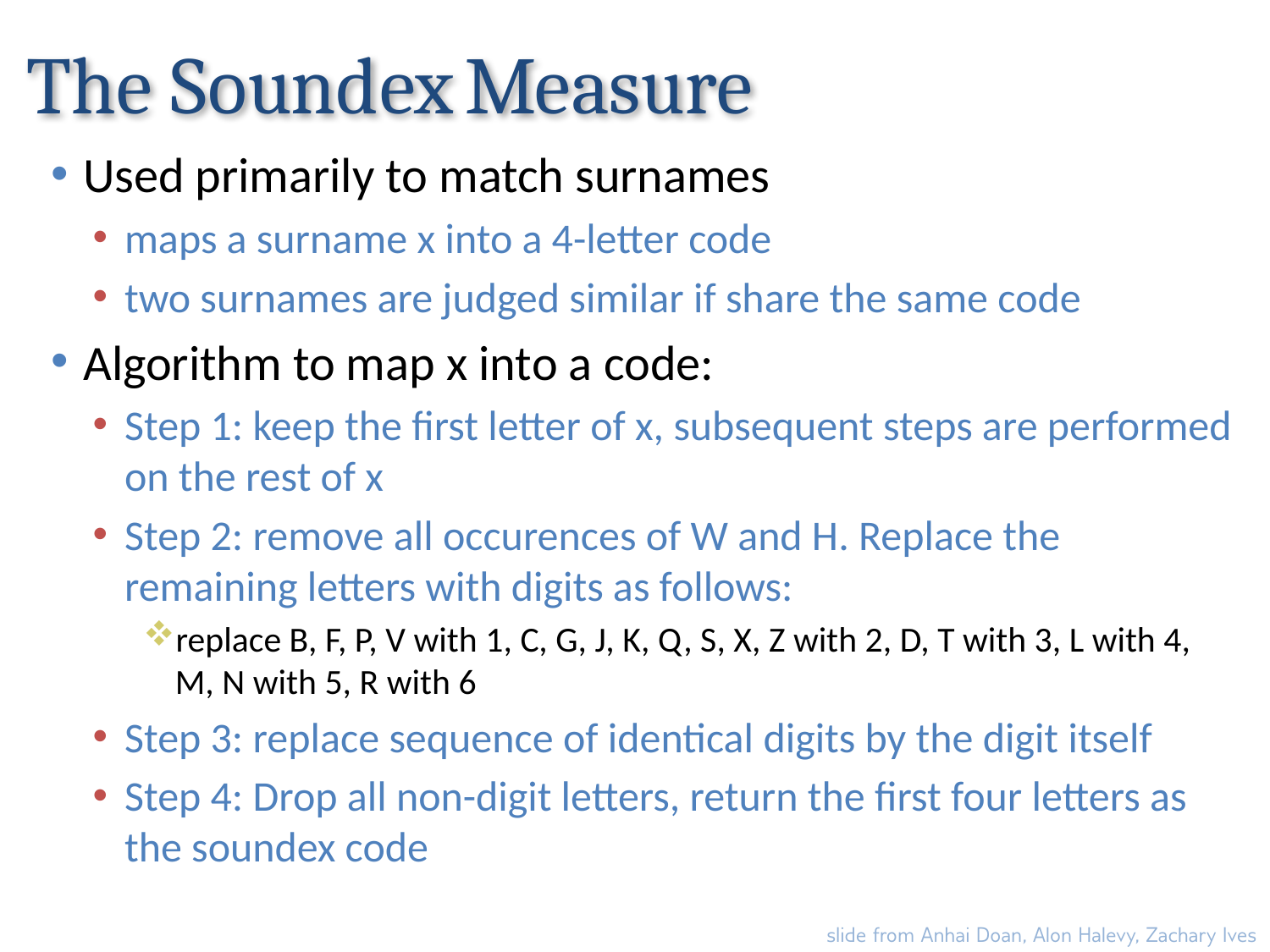

# The Soundex Measure
Used primarily to match surnames
maps a surname x into a 4-letter code
two surnames are judged similar if share the same code
Algorithm to map x into a code:
Step 1: keep the first letter of x, subsequent steps are performed on the rest of x
Step 2: remove all occurences of W and H. Replace the remaining letters with digits as follows:
replace B, F, P, V with 1, C, G, J, K, Q, S, X, Z with 2, D, T with 3, L with 4, M, N with 5, R with 6
Step 3: replace sequence of identical digits by the digit itself
Step 4: Drop all non-digit letters, return the first four letters as the soundex code
slide from Anhai Doan, Alon Halevy, Zachary Ives